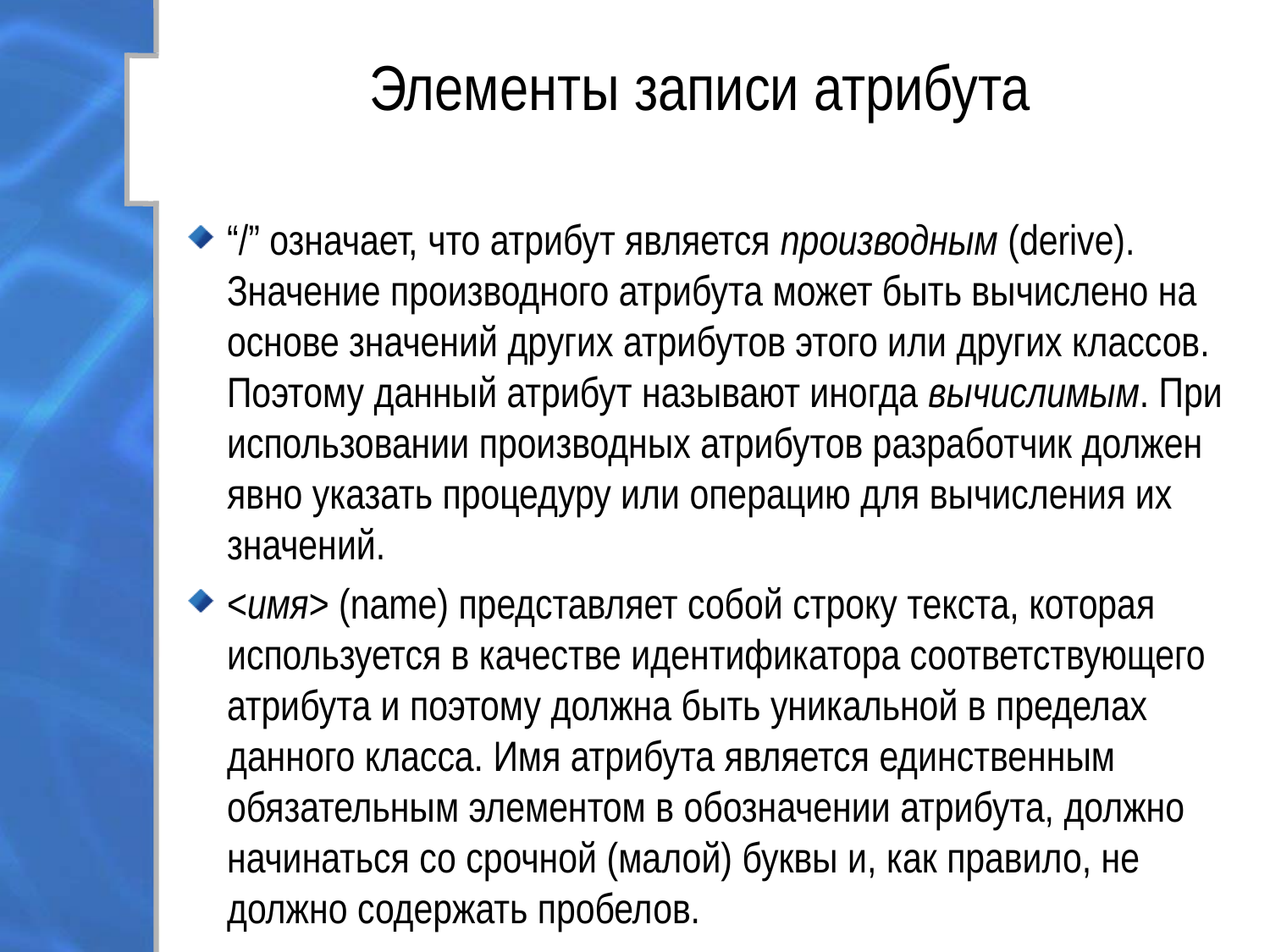

# Элементы записи атрибута
“/” означает, что атрибут является производным (derive). Значение производного атрибута может быть вычислено на основе значений других атрибутов этого или других классов. Поэтому данный атрибут называют иногда вычислимым. При использовании производных атрибутов разработчик должен явно указать процедуру или операцию для вычисления их значений.
<имя> (name) представляет собой строку текста, которая используется в качестве идентификатора соответствующего атрибута и поэтому должна быть уникальной в пределах данного класса. Имя атрибута является единственным обязательным элементом в обозначении атрибута, должно начинаться со срочной (малой) буквы и, как правило, не должно содержать пробелов.